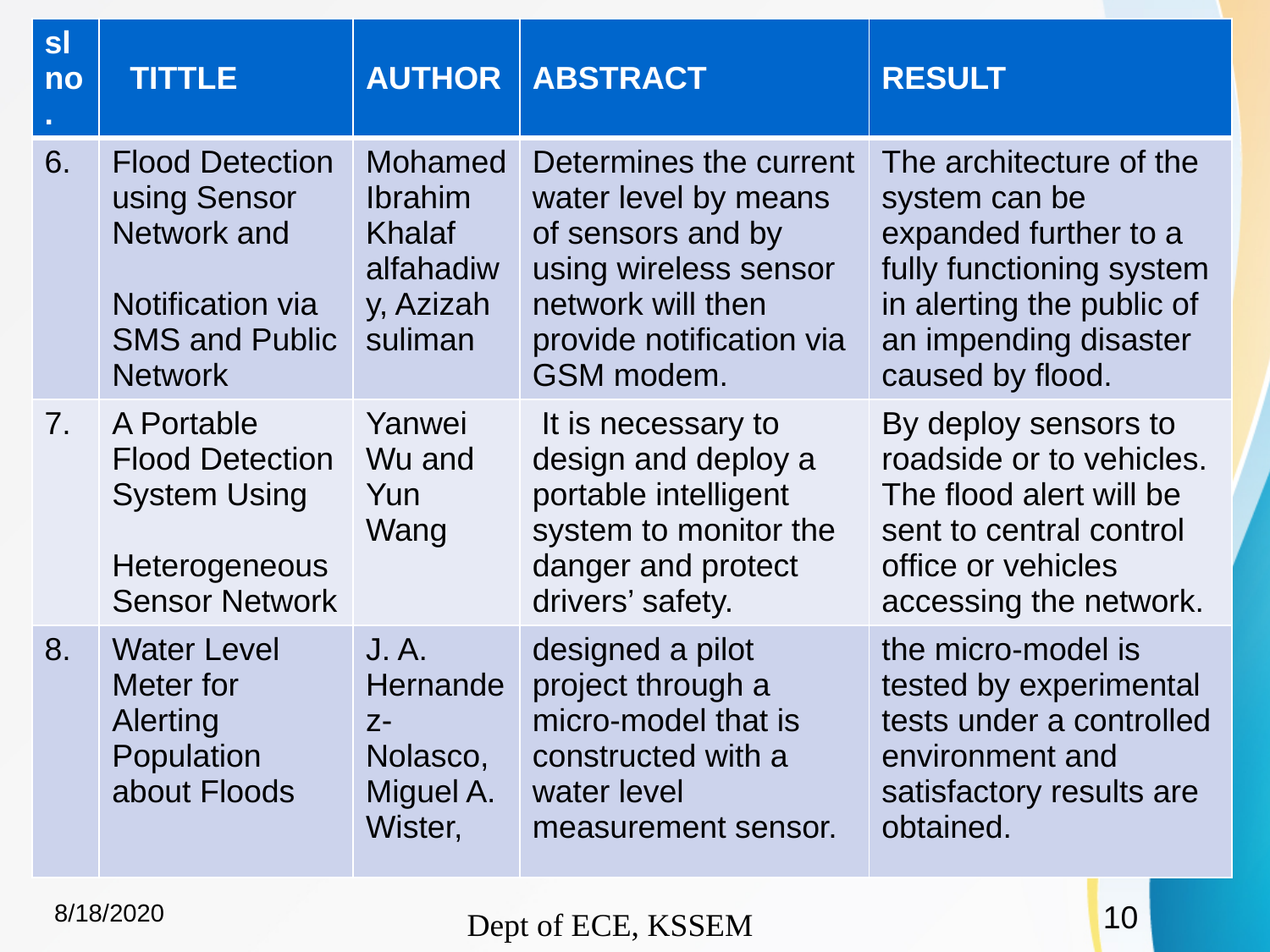

| sl no. | TITTLE | AUTHOR | ABSTRACT | RESULT |
| --- | --- | --- | --- | --- |
| 6. | Flood Detection using Sensor Network and Notification via SMS and Public Network | Mohamed Ibrahim Khalaf alfahadiwy, Azizah suliman | Determines the current water level by means of sensors and by using wireless sensor network will then provide notification via GSM modem. | The architecture of the system can be expanded further to a fully functioning system in alerting the public of an impending disaster caused by flood. |
| 7. | A Portable Flood Detection System Using Heterogeneous Sensor Network | Yanwei Wu and Yun Wang | It is necessary to design and deploy a portable intelligent system to monitor the danger and protect drivers’ safety. | By deploy sensors to roadside or to vehicles. The ﬂood alert will be sent to central control ofﬁce or vehicles accessing the network. |
| 8. | Water Level Meter for Alerting Population about Floods | J. A. Hernandez-Nolasco, Miguel A. Wister, | designed a pilot project through a micro-model that is constructed with a water level measurement sensor. | the micro-model is tested by experimental tests under a controlled environment and satisfactory results are obtained. |
#
8/18/2020
10
Dept of ECE, KSSEM